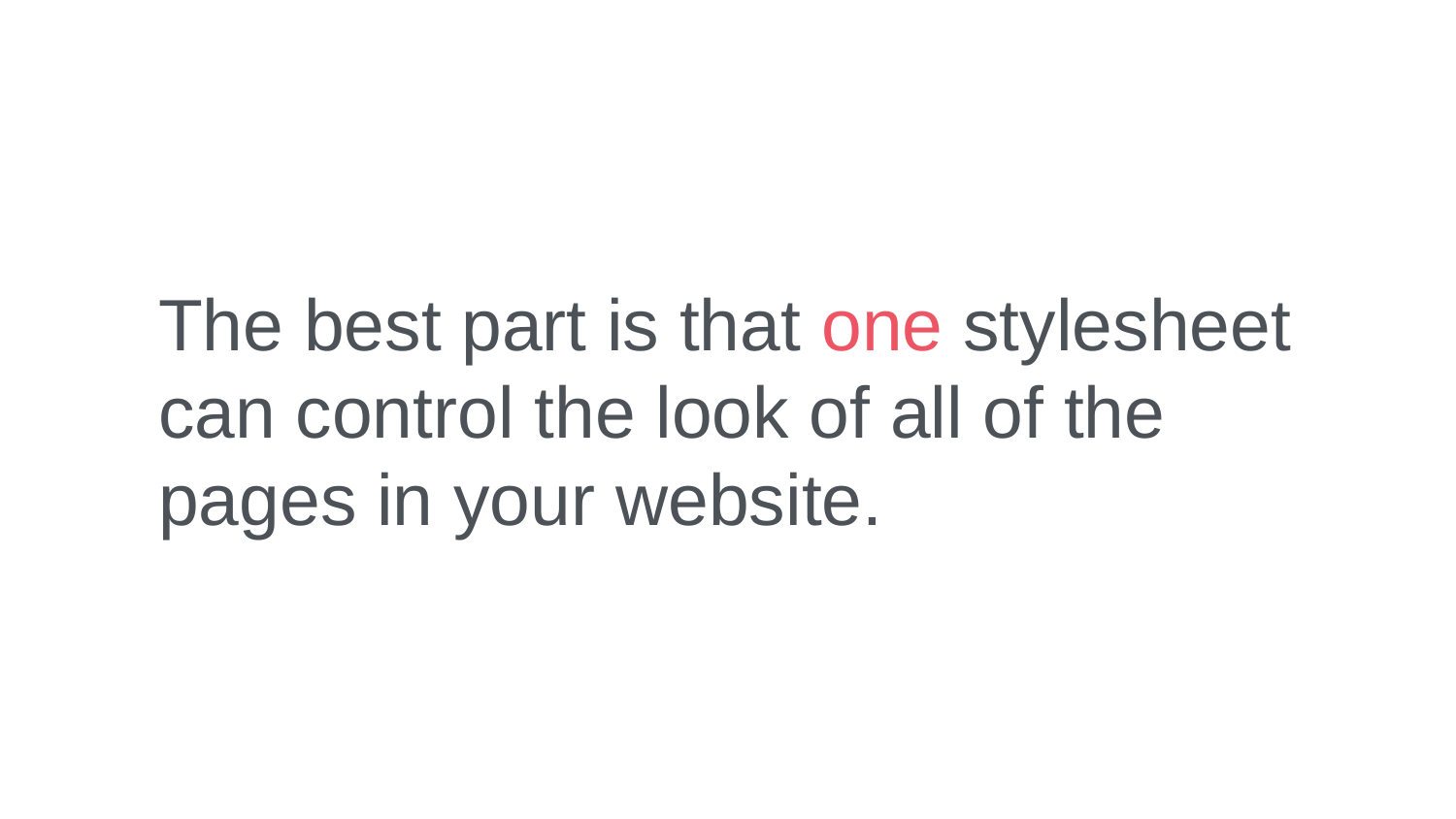

The best part is that one stylesheet can control the look of all of the pages in your website.